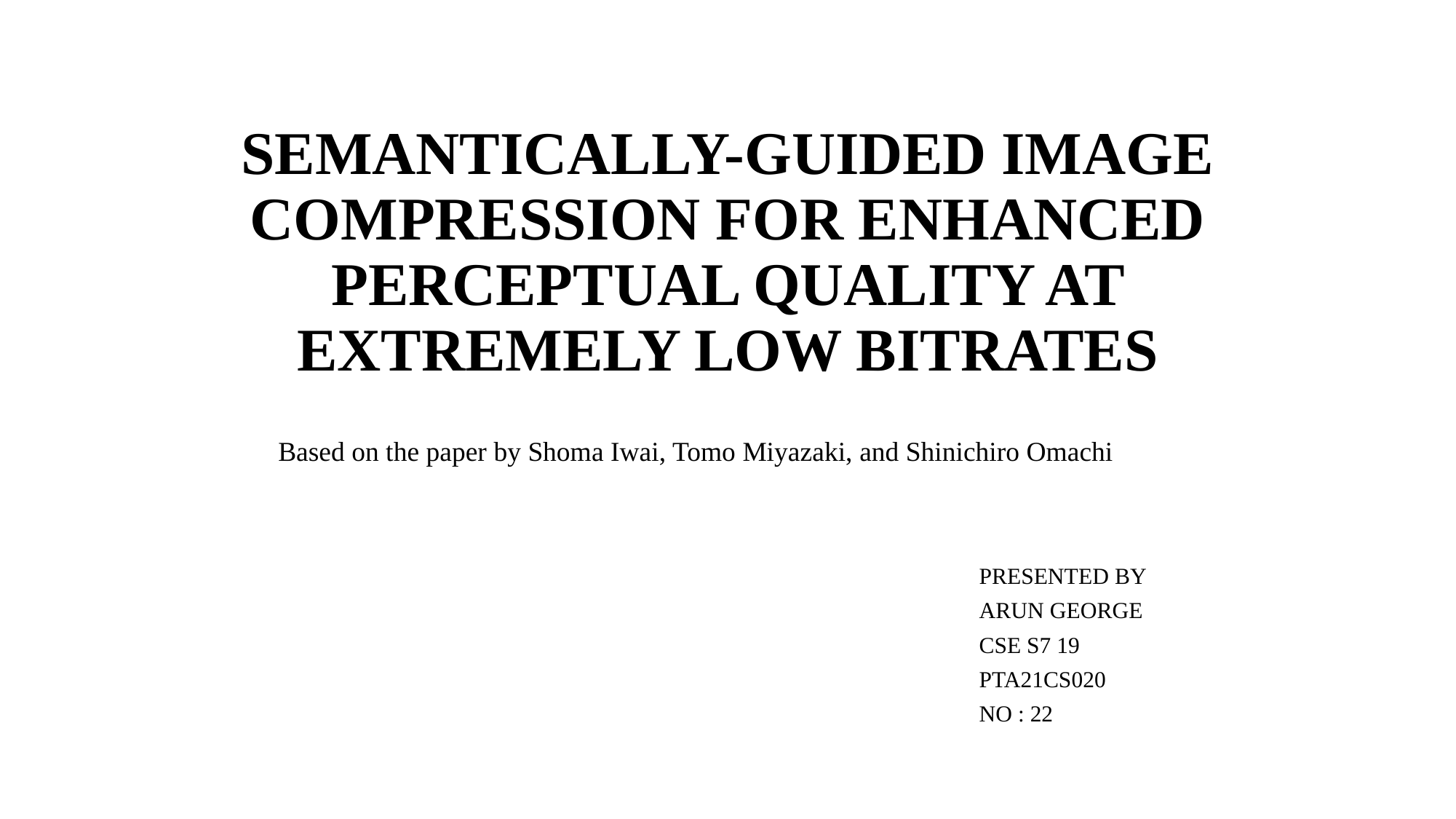

# SEMANTICALLY-GUIDED IMAGE COMPRESSION FOR ENHANCED PERCEPTUAL QUALITY AT EXTREMELY LOW BITRATES
 Based on the paper by Shoma Iwai, Tomo Miyazaki, and Shinichiro Omachi
PRESENTED BY
ARUN GEORGE
CSE S7 19
PTA21CS020
NO : 22